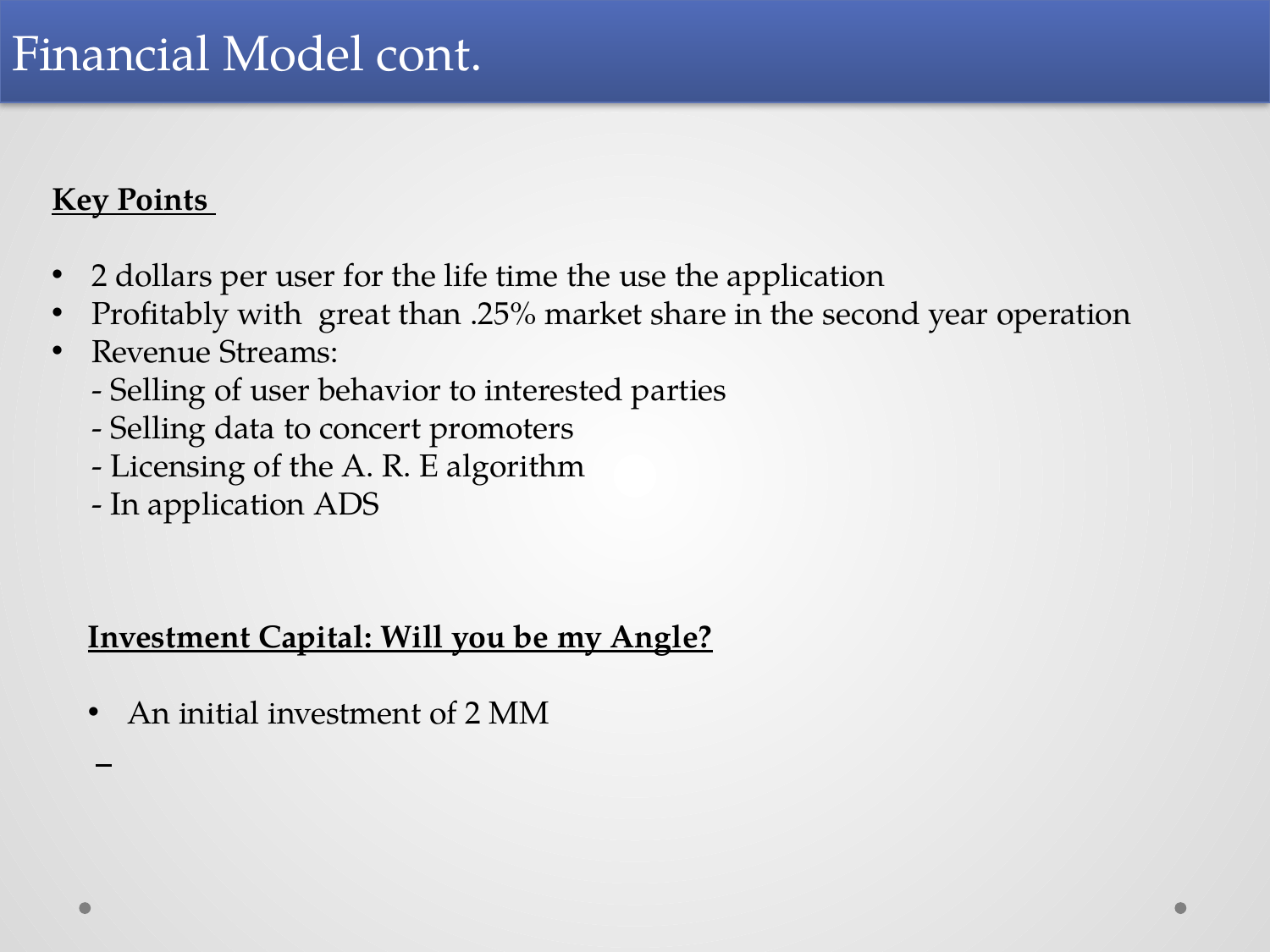

Financial Model cont.
Key Points

2 dollars per user for the life time the use the application
Profitably with  great than .25% market share in the second year operation
Revenue Streams:
     - Selling of user behavior to interested parties
     - Selling data to concert promoters
     - Licensing of the A. R. E algorithm
     - In application ADS

Investment Capital: Will you be my Angle?

An initial investment of 2 MM